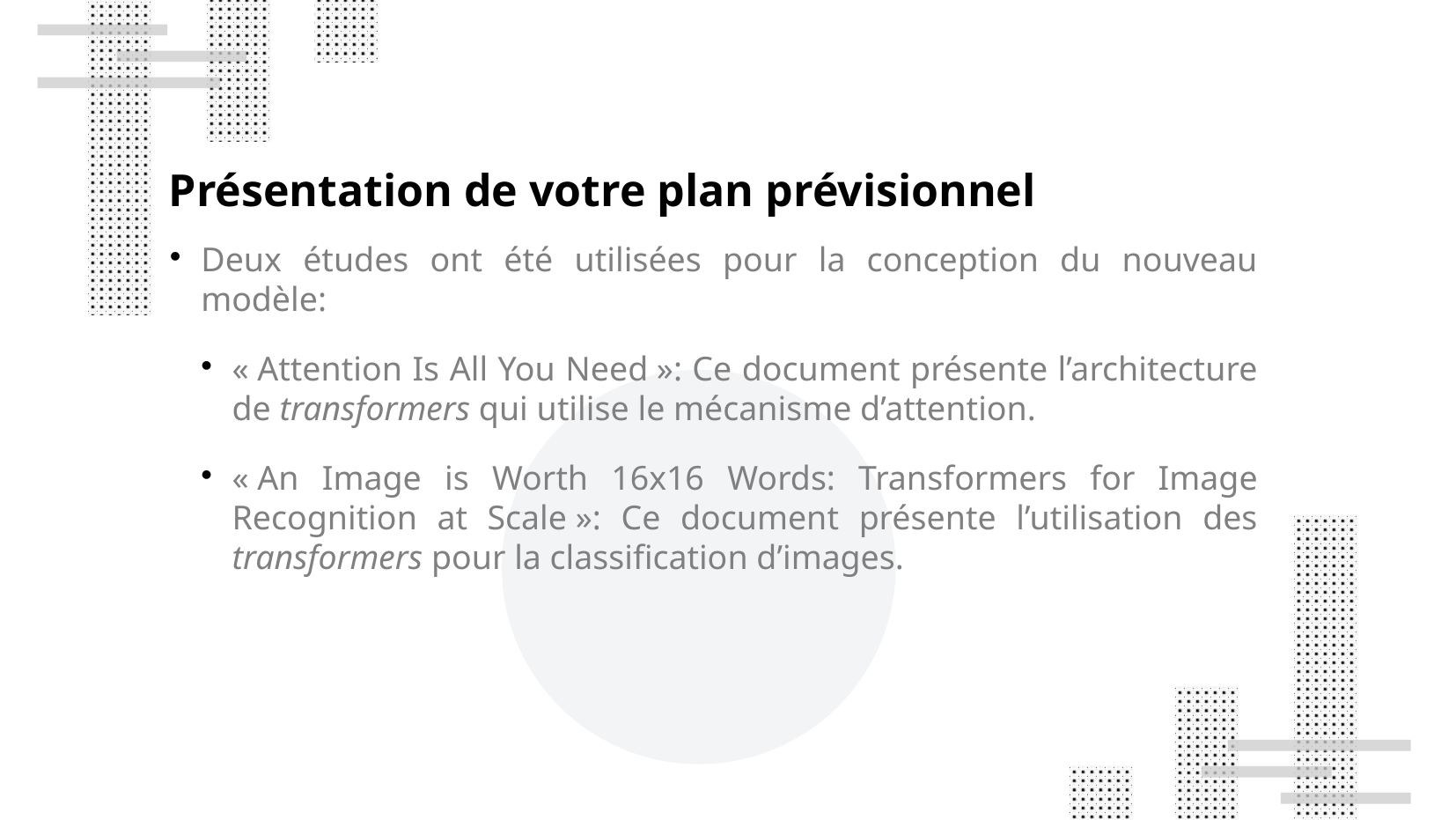

Présentation de votre plan prévisionnel
Deux études ont été utilisées pour la conception du nouveau modèle:
« Attention Is All You Need »: Ce document présente l’architecture de transformers qui utilise le mécanisme d’attention.
« An Image is Worth 16x16 Words: Transformers for Image Recognition at Scale »: Ce document présente l’utilisation des transformers pour la classification d’images.